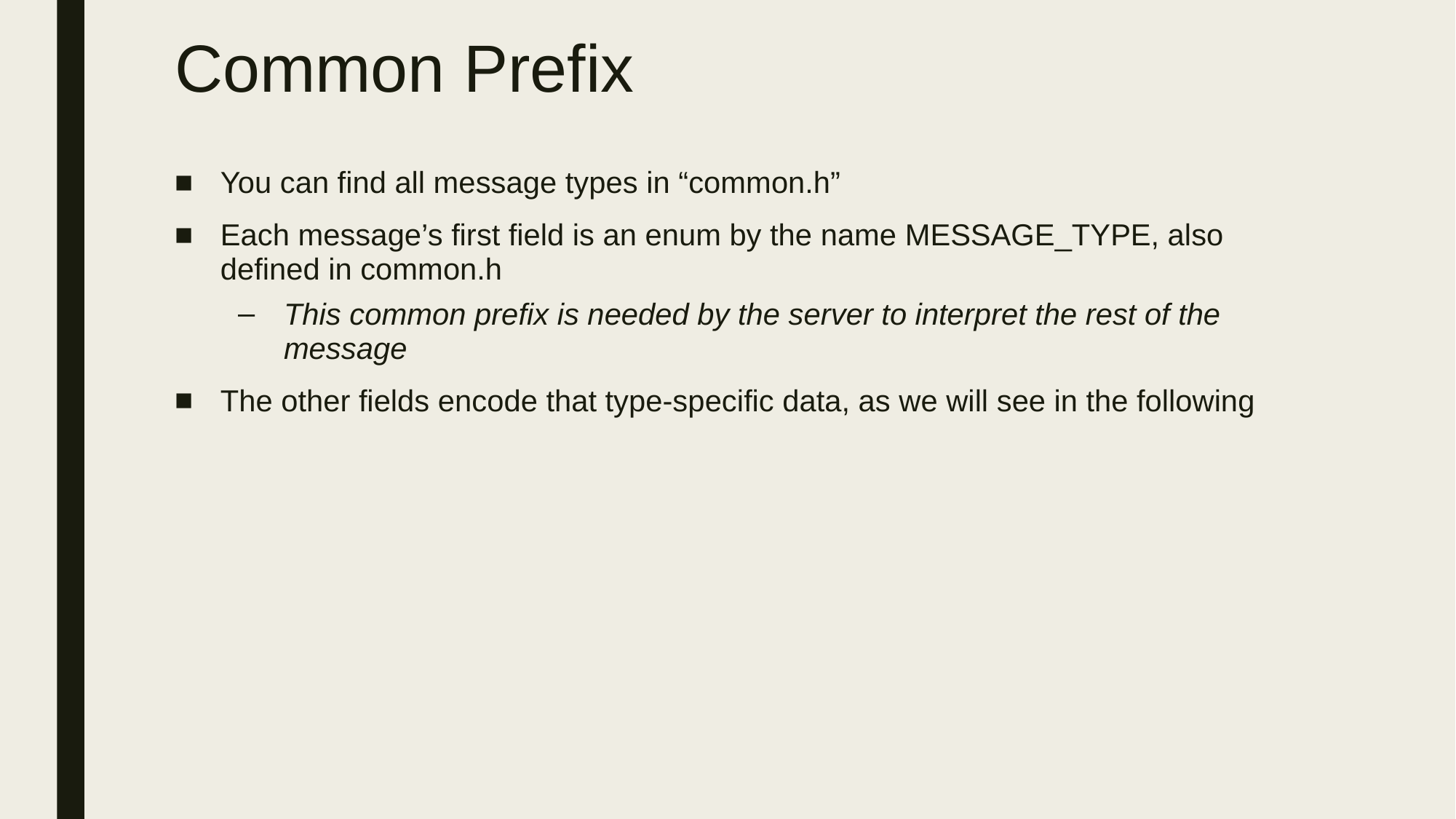

# Common Prefix
You can find all message types in “common.h”
Each message’s first field is an enum by the name MESSAGE_TYPE, also defined in common.h
This common prefix is needed by the server to interpret the rest of the message
The other fields encode that type-specific data, as we will see in the following